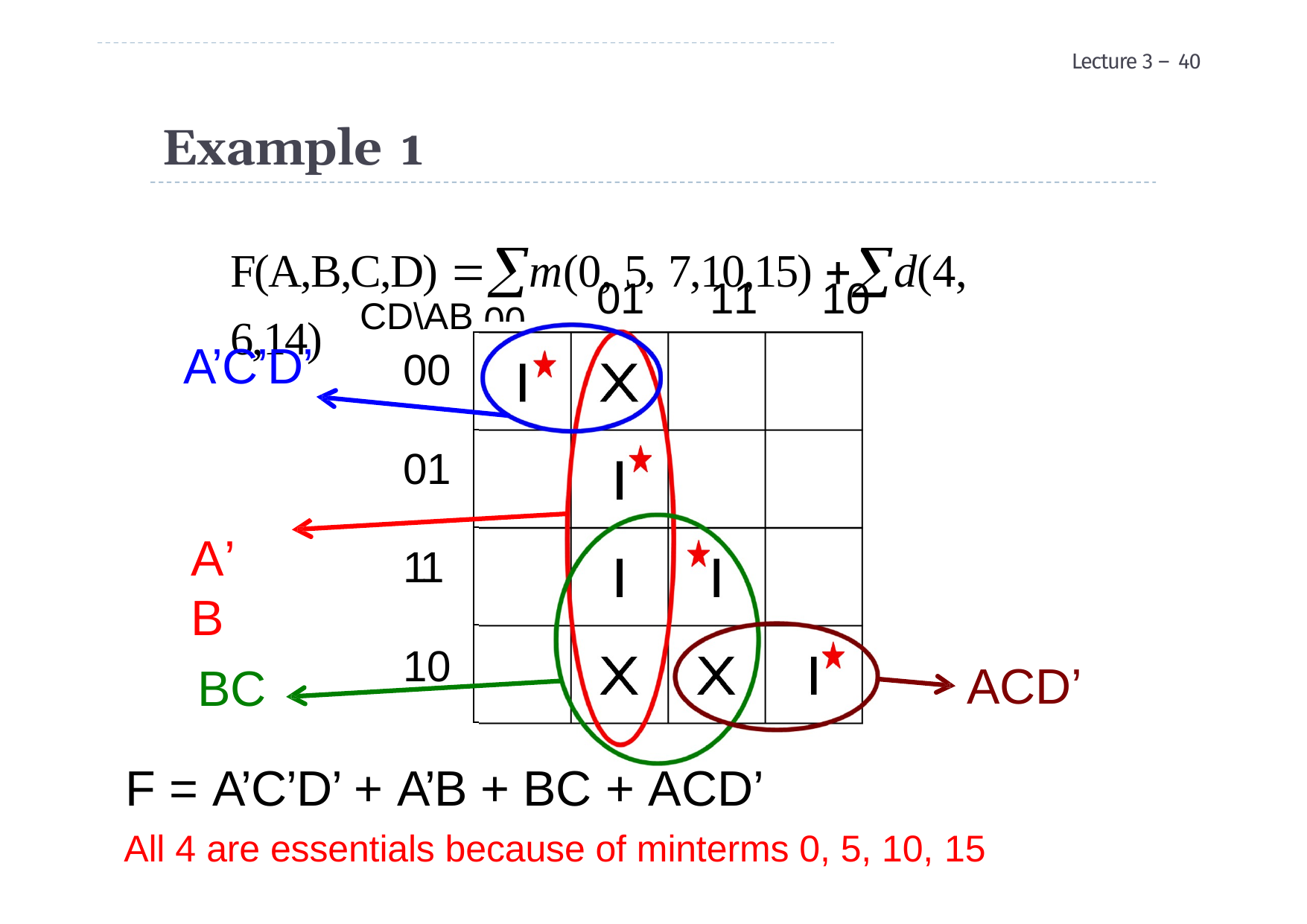

Lecture 3 – 40
Example 1
F(A,B,C,D) =∑m(0, 5, 7,10,15) +∑d(4, 6,14)
CD\AB 00
01	11	10

A’C’D’
00
1	X
1
1	1
X	X	1

01

A’B

11

10
ACD’
BC

F = A’C’D’ + A’B + BC + ACD’
All 4 are essentials because of minterms 0, 5, 10, 15